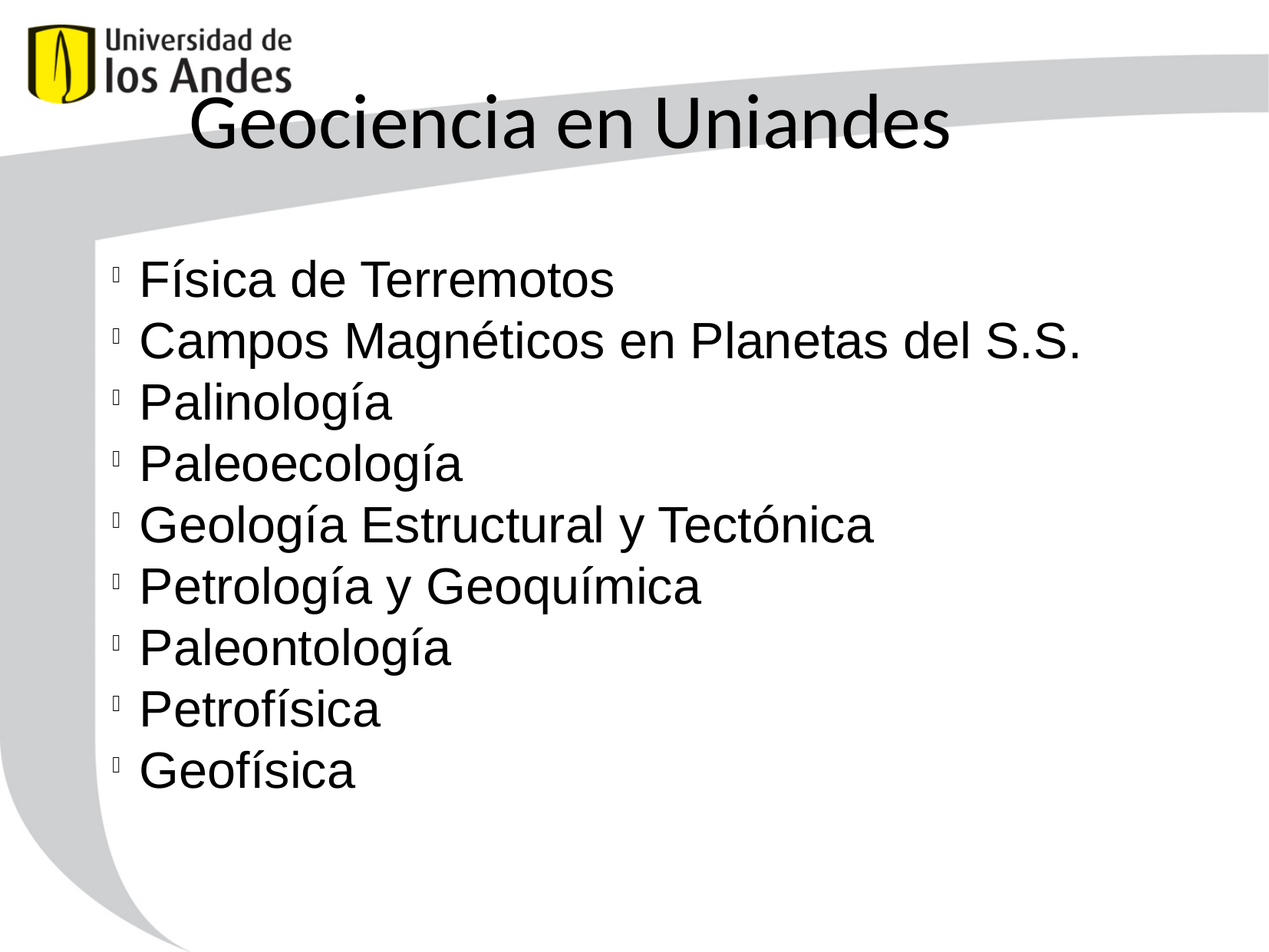

Geociencia en Uniandes
Física de Terremotos
Campos Magnéticos en Planetas del S.S.
Palinología
Paleoecología
Geología Estructural y Tectónica
Petrología y Geoquímica
Paleontología
Petrofísica
Geofísica